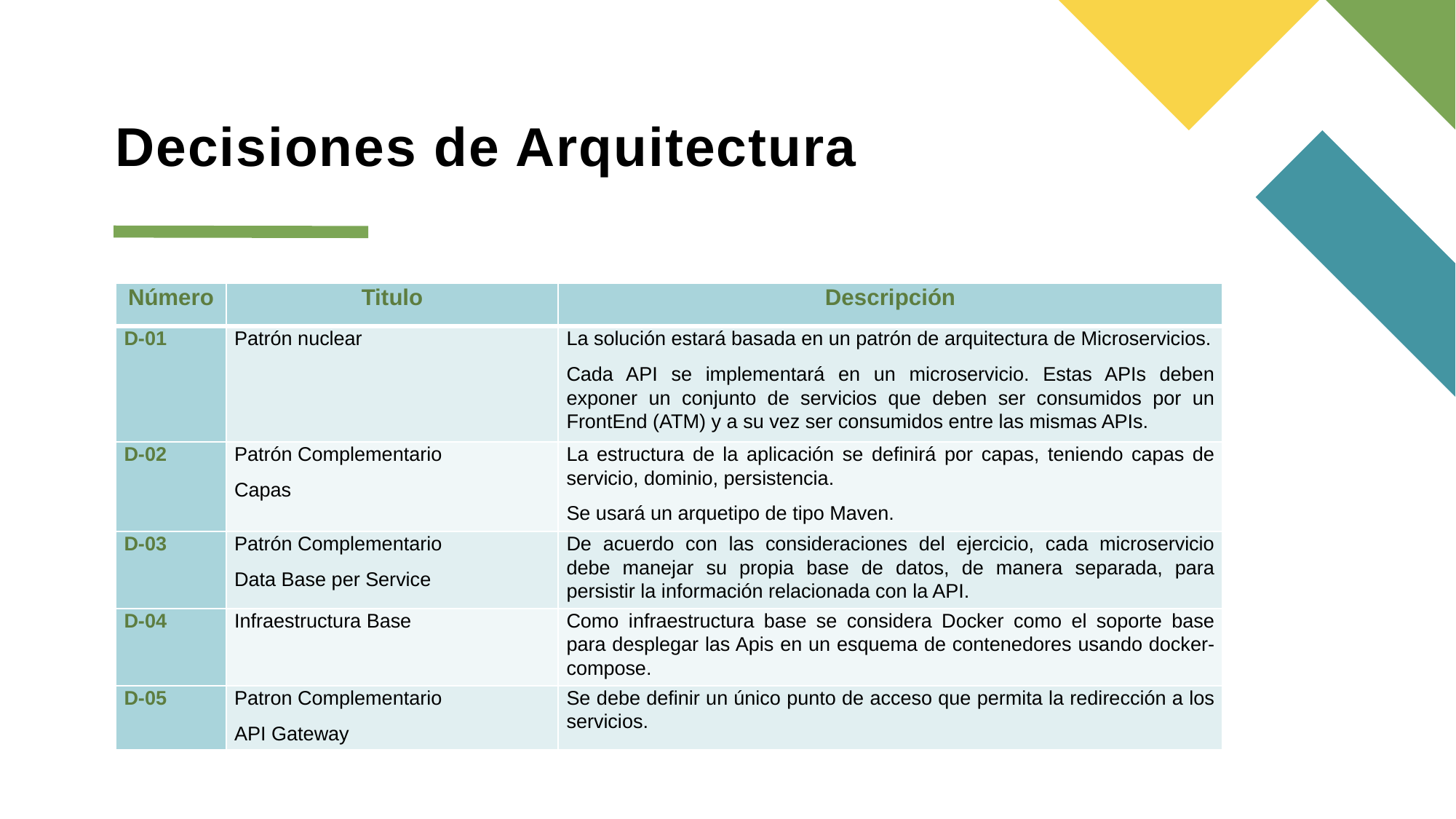

# Decisiones de Arquitectura
| Número | Titulo | Descripción |
| --- | --- | --- |
| D-01 | Patrón nuclear | La solución estará basada en un patrón de arquitectura de Microservicios. Cada API se implementará en un microservicio. Estas APIs deben exponer un conjunto de servicios que deben ser consumidos por un FrontEnd (ATM) y a su vez ser consumidos entre las mismas APIs. |
| D-02 | Patrón Complementario Capas | La estructura de la aplicación se definirá por capas, teniendo capas de servicio, dominio, persistencia. Se usará un arquetipo de tipo Maven. |
| D-03 | Patrón Complementario Data Base per Service | De acuerdo con las consideraciones del ejercicio, cada microservicio debe manejar su propia base de datos, de manera separada, para persistir la información relacionada con la API. |
| D-04 | Infraestructura Base | Como infraestructura base se considera Docker como el soporte base para desplegar las Apis en un esquema de contenedores usando docker-compose. |
| D-05 | Patron Complementario API Gateway | Se debe definir un único punto de acceso que permita la redirección a los servicios. |